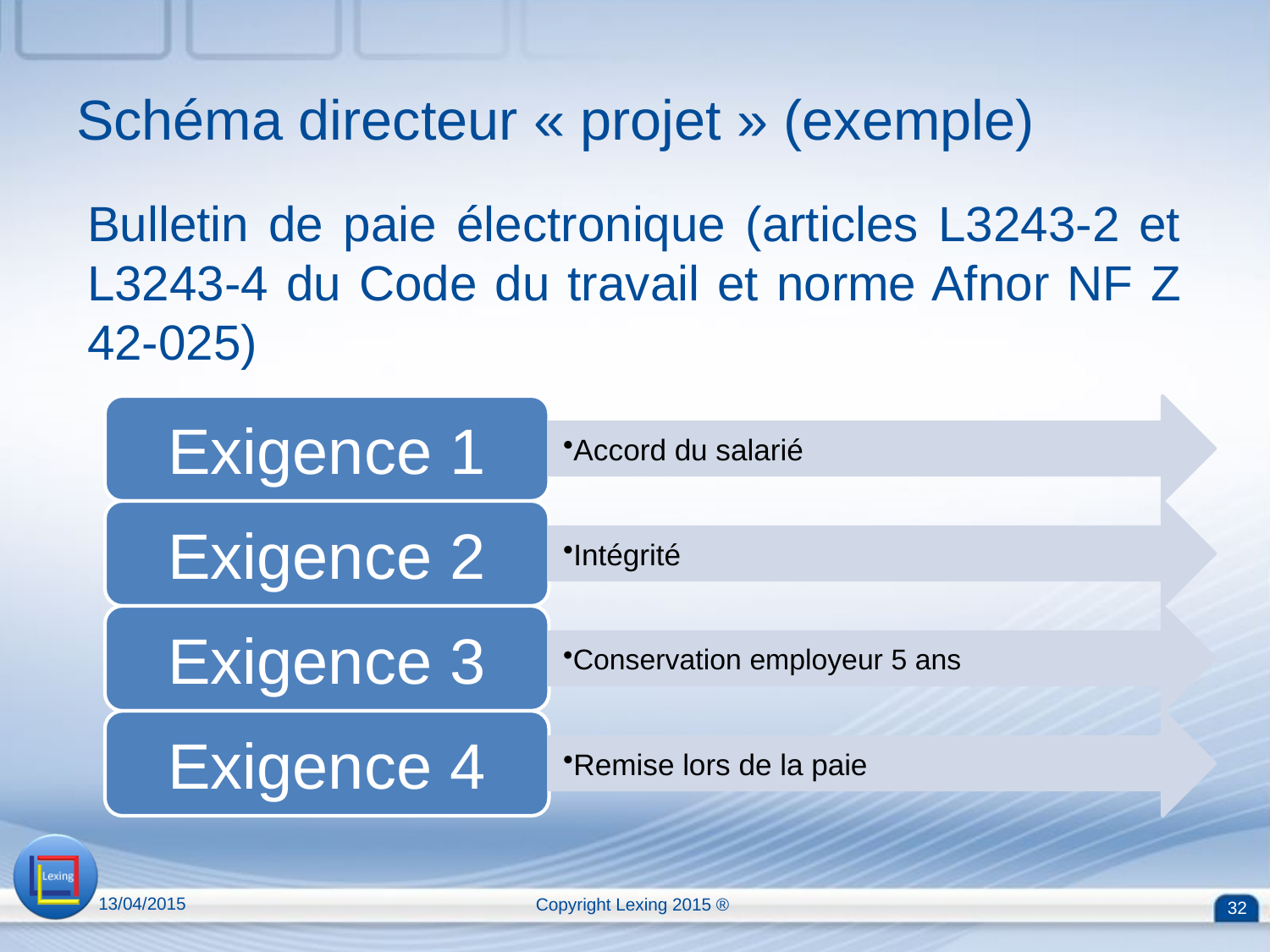

# Schéma directeur « projet » (exemple)
Bulletin de paie électronique (articles L3243-2 et L3243-4 du Code du travail et norme Afnor NF Z 42-025)

Exigence 1
Accord du salarié
Exigence 2
Intégrité
Exigence 3
Conservation employeur 5 ans
Exigence 4
Remise lors de la paie
13/04/2015
Copyright Lexing 2015 ®
32